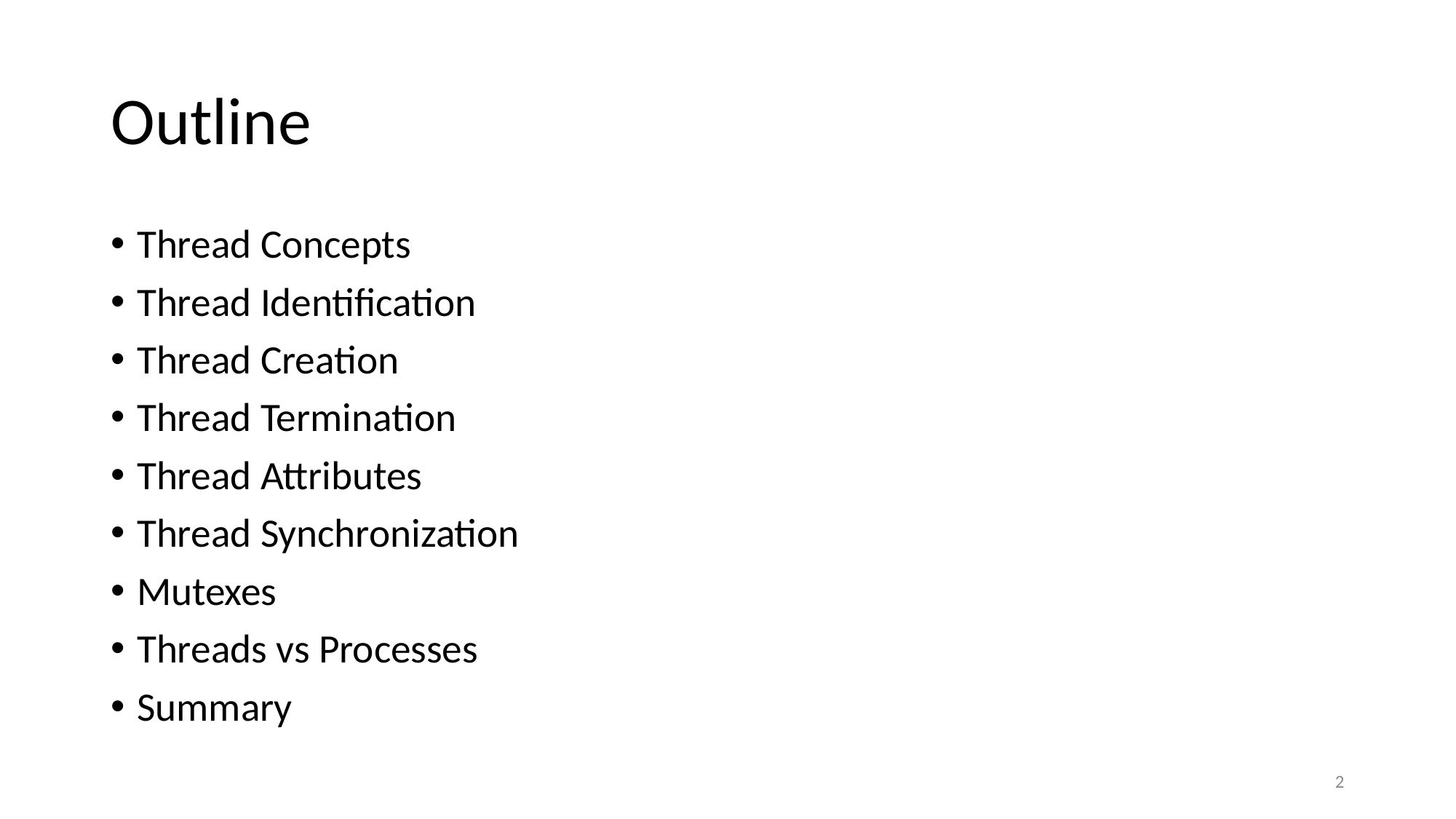

# Outline
Thread Concepts
Thread Identification
Thread Creation
Thread Termination
Thread Attributes
Thread Synchronization
Mutexes
Threads vs Processes
Summary
2